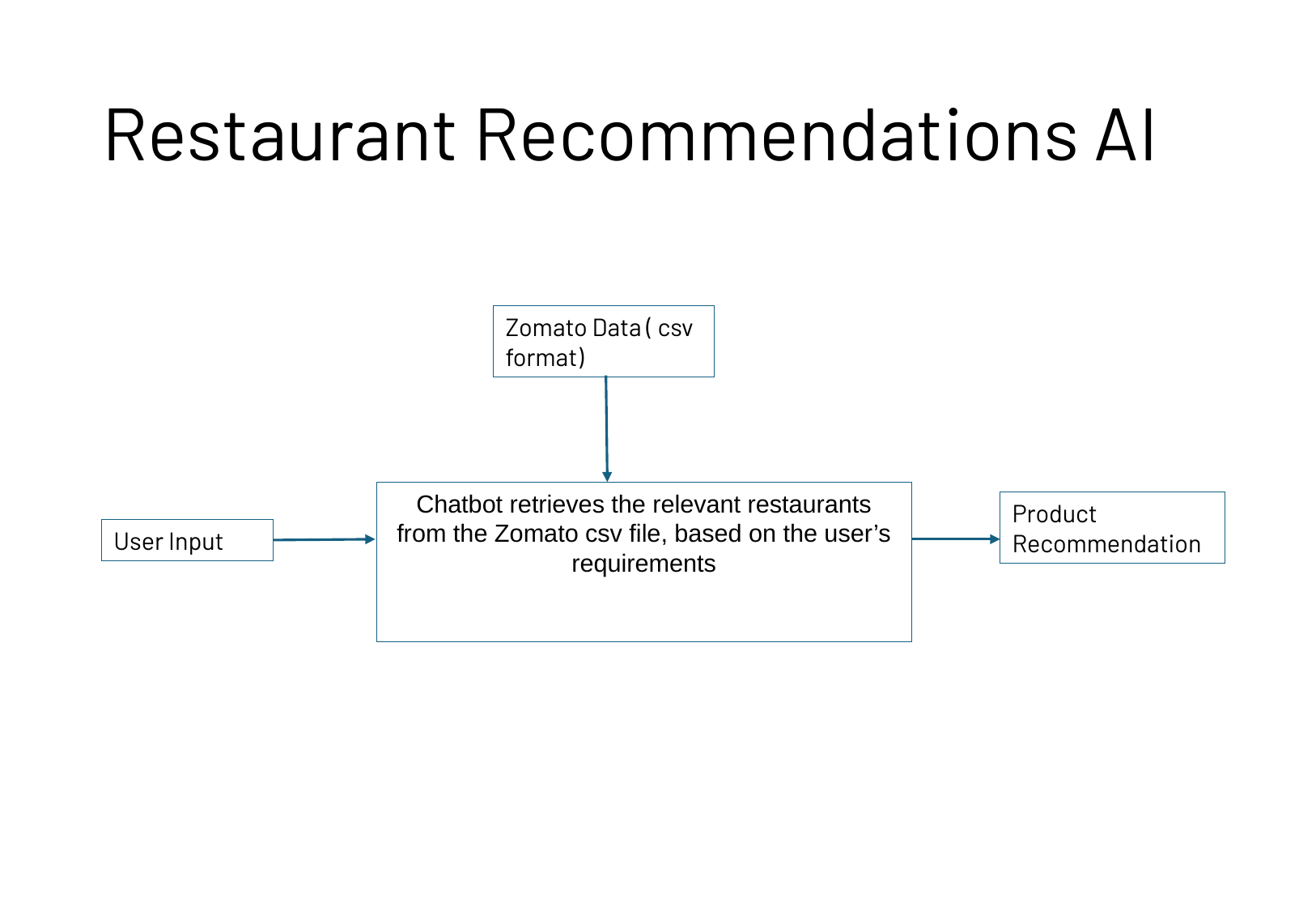

# Restaurant Recommendations AI
Zomato Data ( csv format)
Chatbot retrieves the relevant restaurants from the Zomato csv file, based on the user’s requirements

Product Recommendation
User Input